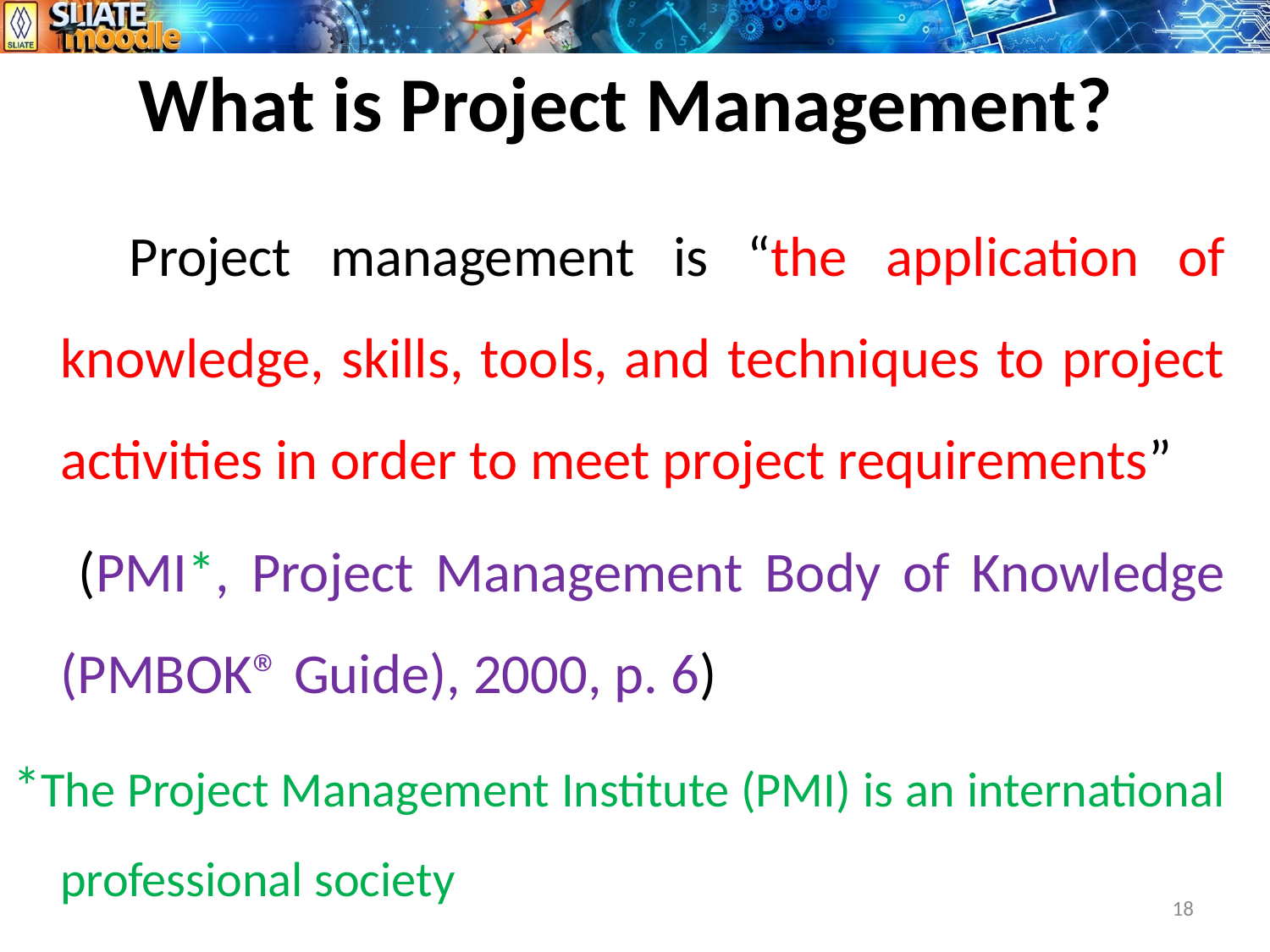

# What is Project Management?
   Project management is “the application of knowledge, skills, tools, and techniques to project activities in order to meet project requirements”
   (PMI*, Project Management Body of Knowledge (PMBOK® Guide), 2000, p. 6)
*The Project Management Institute (PMI) is an international professional society
18